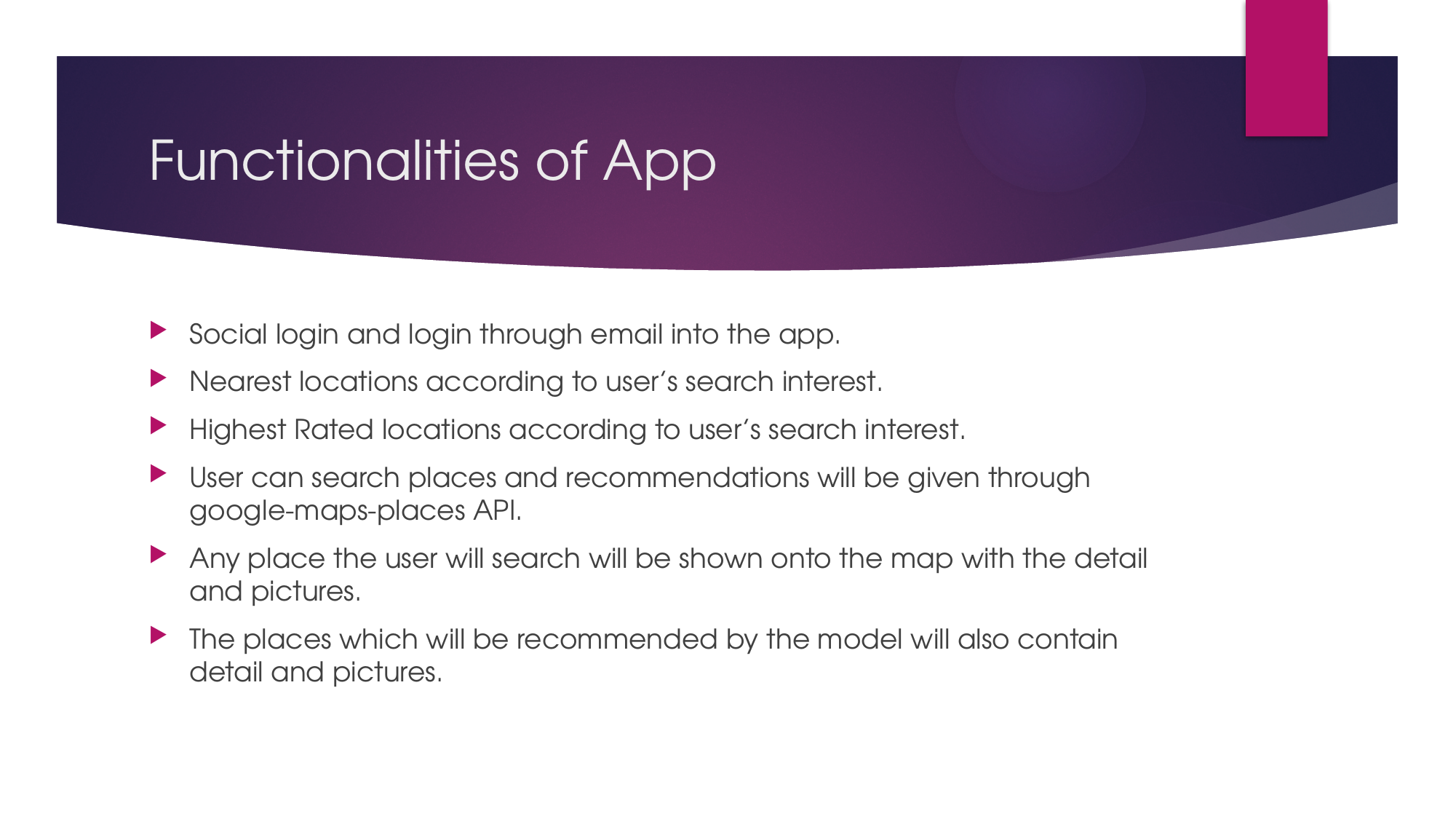

# Functionalities of App
Social login and login through email into the app.
Nearest locations according to user’s search interest.
Highest Rated locations according to user’s search interest.
User can search places and recommendations will be given through google-maps-places API.
Any place the user will search will be shown onto the map with the detail and pictures.
The places which will be recommended by the model will also contain detail and pictures.